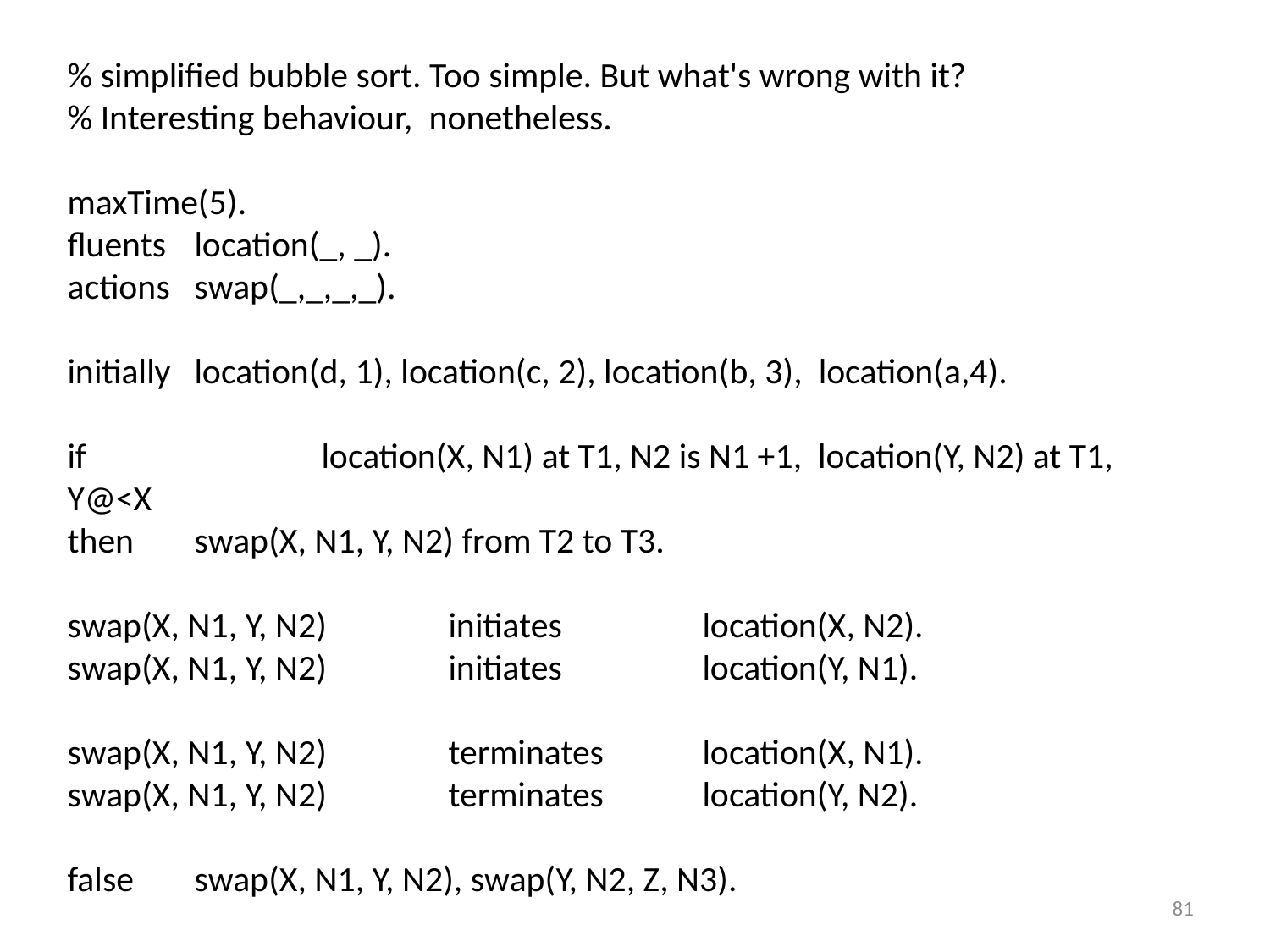

% simplified bubble sort. Too simple. But what's wrong with it?
% Interesting behaviour,  nonetheless.

maxTime(5).
fluents	location(_, _).
actions	swap(_,_,_,_).

initially	location(d, 1), location(c, 2), location(b, 3),  location(a,4).

if		location(X, N1) at T1, N2 is N1 +1,  location(Y, N2) at T1,  Y@<X
then	swap(X, N1, Y, N2) from T2 to T3.

swap(X, N1, Y, N2)  	initiates 		location(X, N2).
swap(X, N1, Y, N2)  	initiates 		location(Y, N1).

swap(X, N1, Y, N2)  	terminates 	location(X, N1).
swap(X, N1, Y, N2)  	terminates 	location(Y, N2).

false 	swap(X, N1, Y, N2), swap(Y, N2, Z, N3).
81